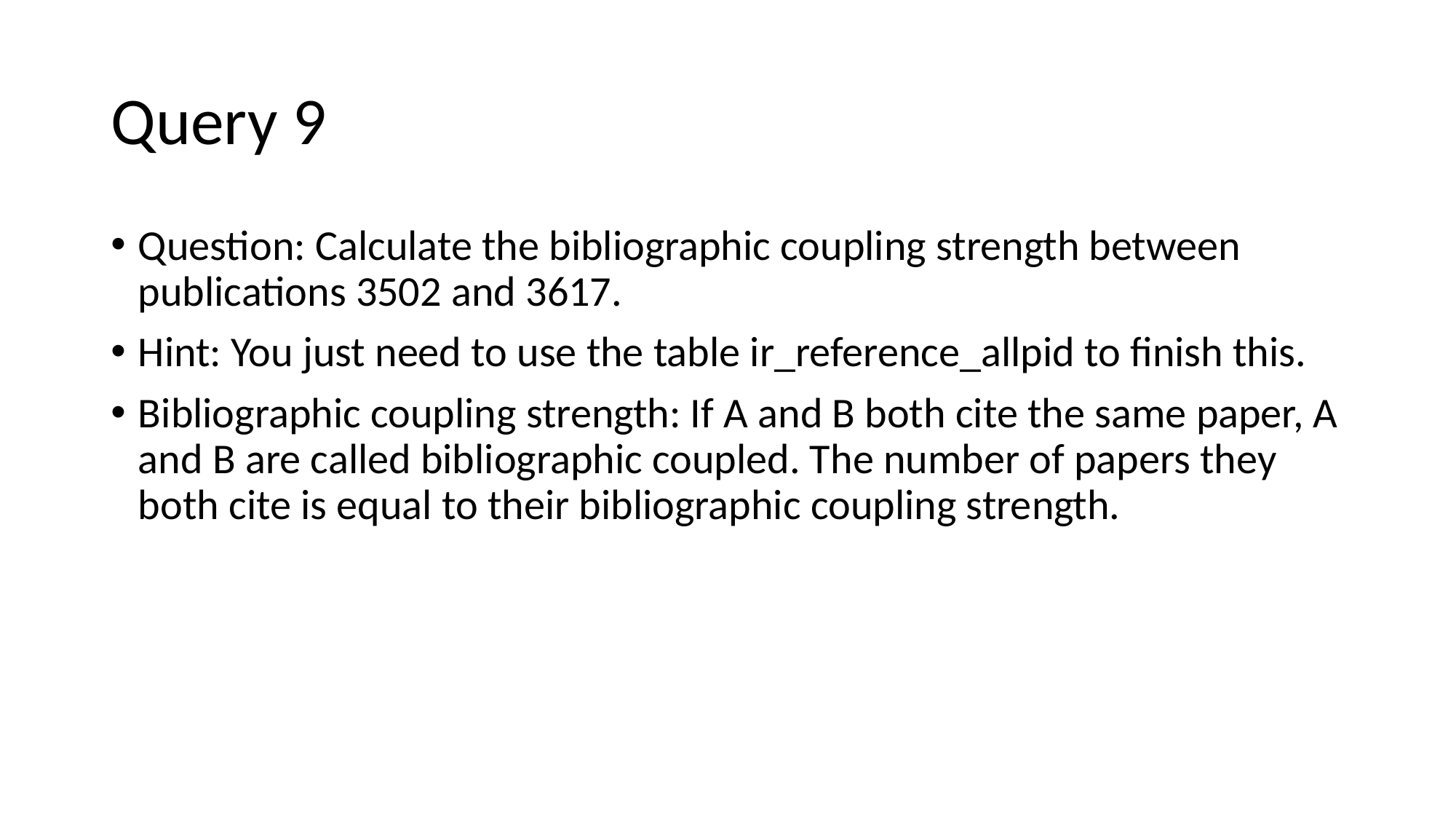

# Query 9
Question: Calculate the bibliographic coupling strength between publications 3502 and 3617.
Hint: You just need to use the table ir_reference_allpid to finish this.
Bibliographic coupling strength: If A and B both cite the same paper, A and B are called bibliographic coupled. The number of papers they both cite is equal to their bibliographic coupling strength.